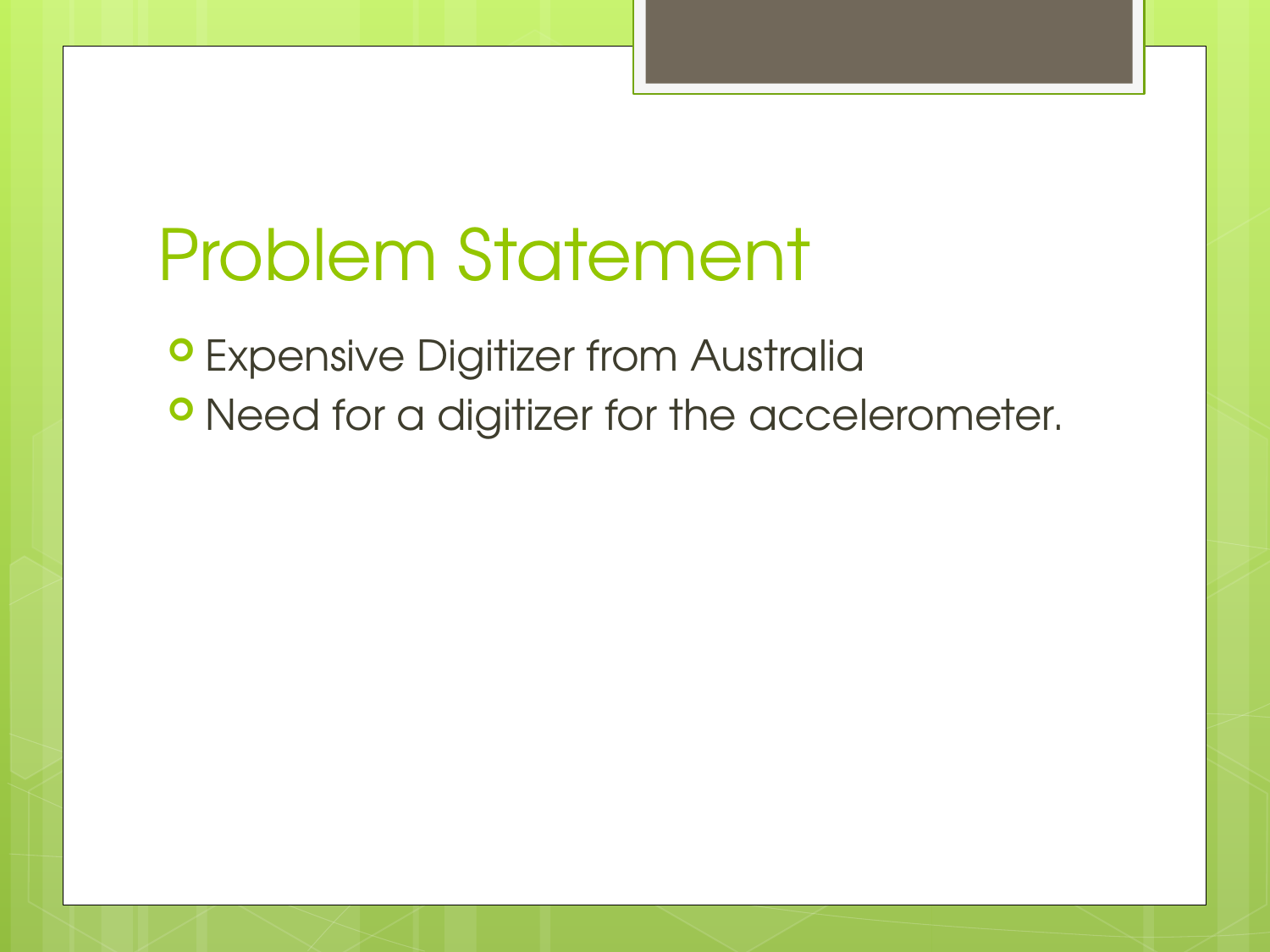

# Problem Statement
Expensive Digitizer from Australia
Need for a digitizer for the accelerometer.